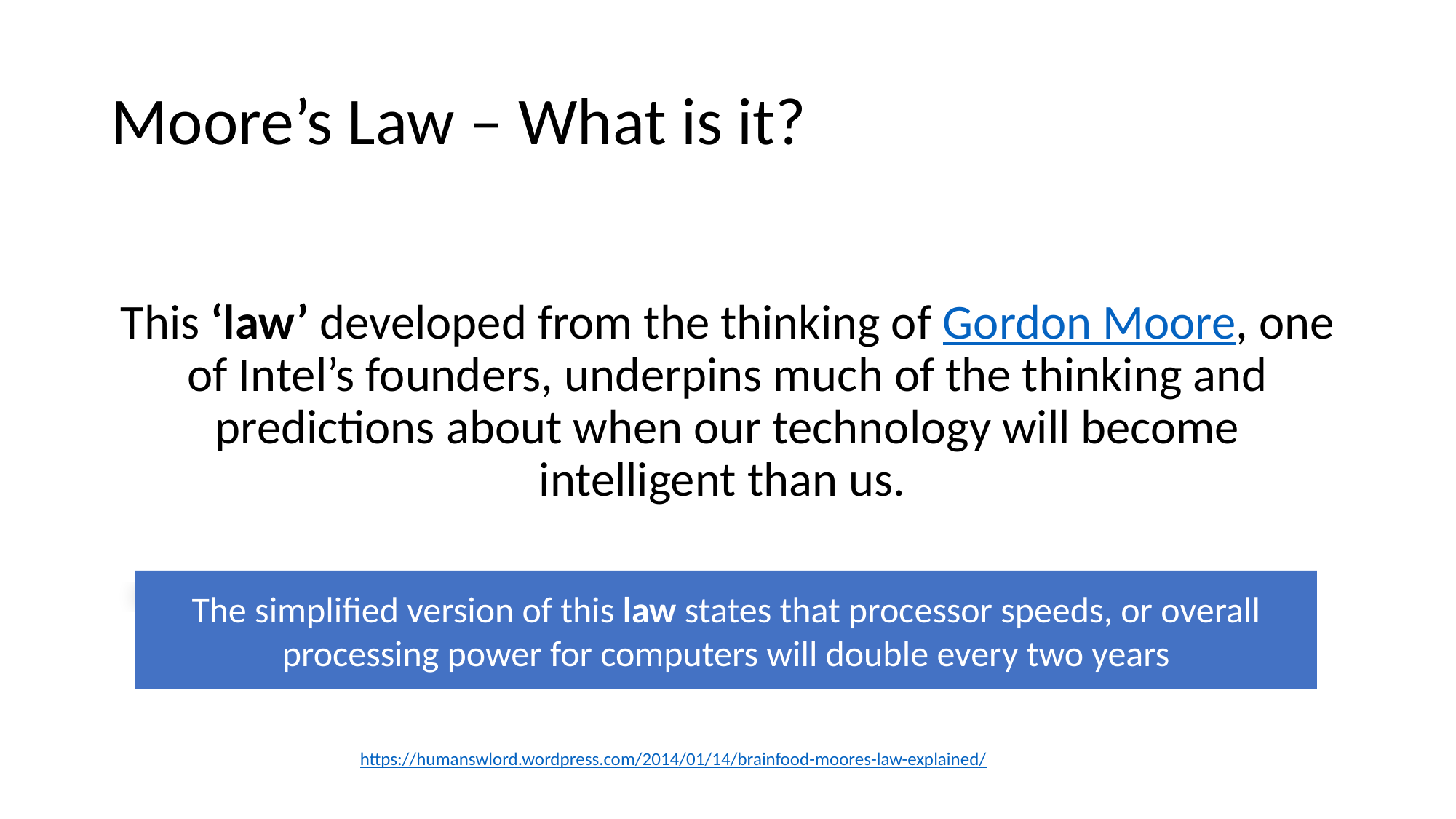

# Moore’s Law – What is it?

This ‘law’ developed from the thinking of Gordon Moore, one of Intel’s founders, underpins much of the thinking and predictions about when our technology will become intelligent than us.

The simplified version of this law states that processor speeds, or overall processing power for computers will double every two years.
The simplified version of this law states that processor speeds, or overall processing power for computers will double every two years
https://humanswlord.wordpress.com/2014/01/14/brainfood-moores-law-explained/